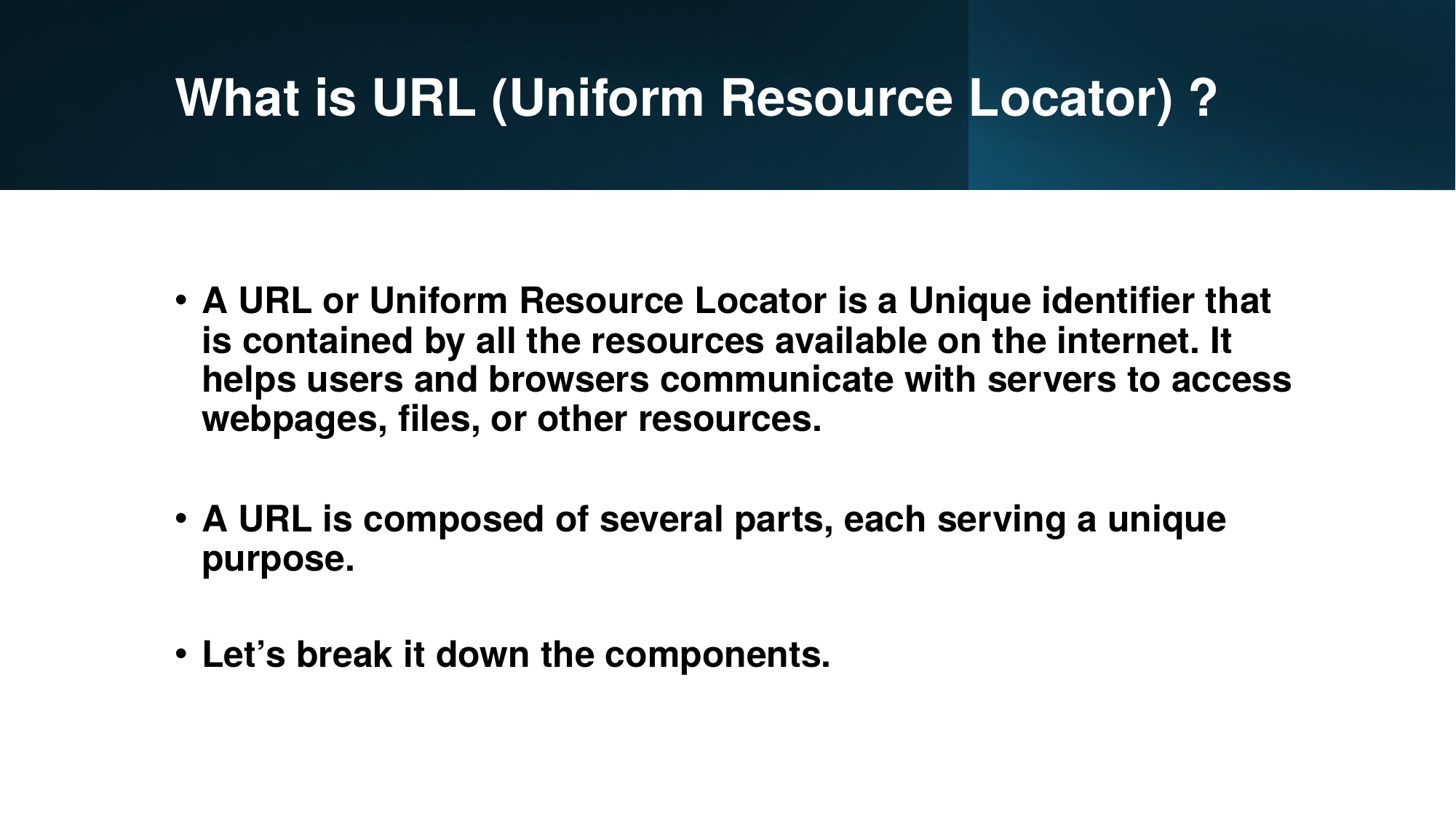

# What is URL (Uniform Resource Locator) ?
A URL or Uniform Resource Locator is a Unique identifier that is contained by all the resources available on the internet. It helps users and browsers communicate with servers to access webpages, files, or other resources.
A URL is composed of several parts, each serving a unique purpose.
Let’s break it down the components.